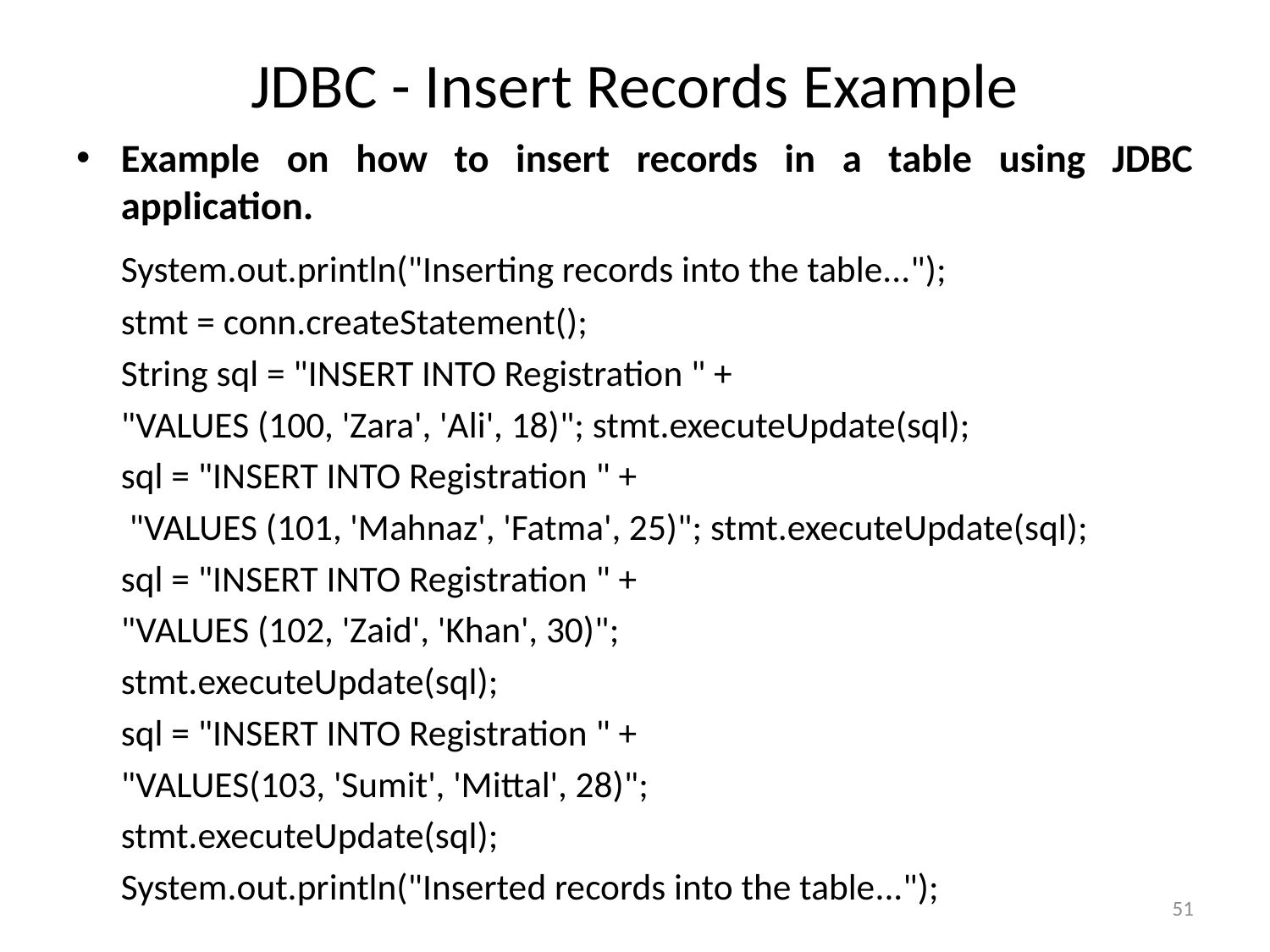

# JDBC - Insert Records Example
Example on how to insert records in a table using JDBC application.
	System.out.println("Inserting records into the table...");
	stmt = conn.createStatement();
	String sql = "INSERT INTO Registration " +
			"VALUES (100, 'Zara', 'Ali', 18)"; stmt.executeUpdate(sql);
	sql = "INSERT INTO Registration " +
		 "VALUES (101, 'Mahnaz', 'Fatma', 25)"; stmt.executeUpdate(sql);
	sql = "INSERT INTO Registration " +
		"VALUES (102, 'Zaid', 'Khan', 30)";
	stmt.executeUpdate(sql);
	sql = "INSERT INTO Registration " +
		"VALUES(103, 'Sumit', 'Mittal', 28)";
	stmt.executeUpdate(sql);
	System.out.println("Inserted records into the table...");
51